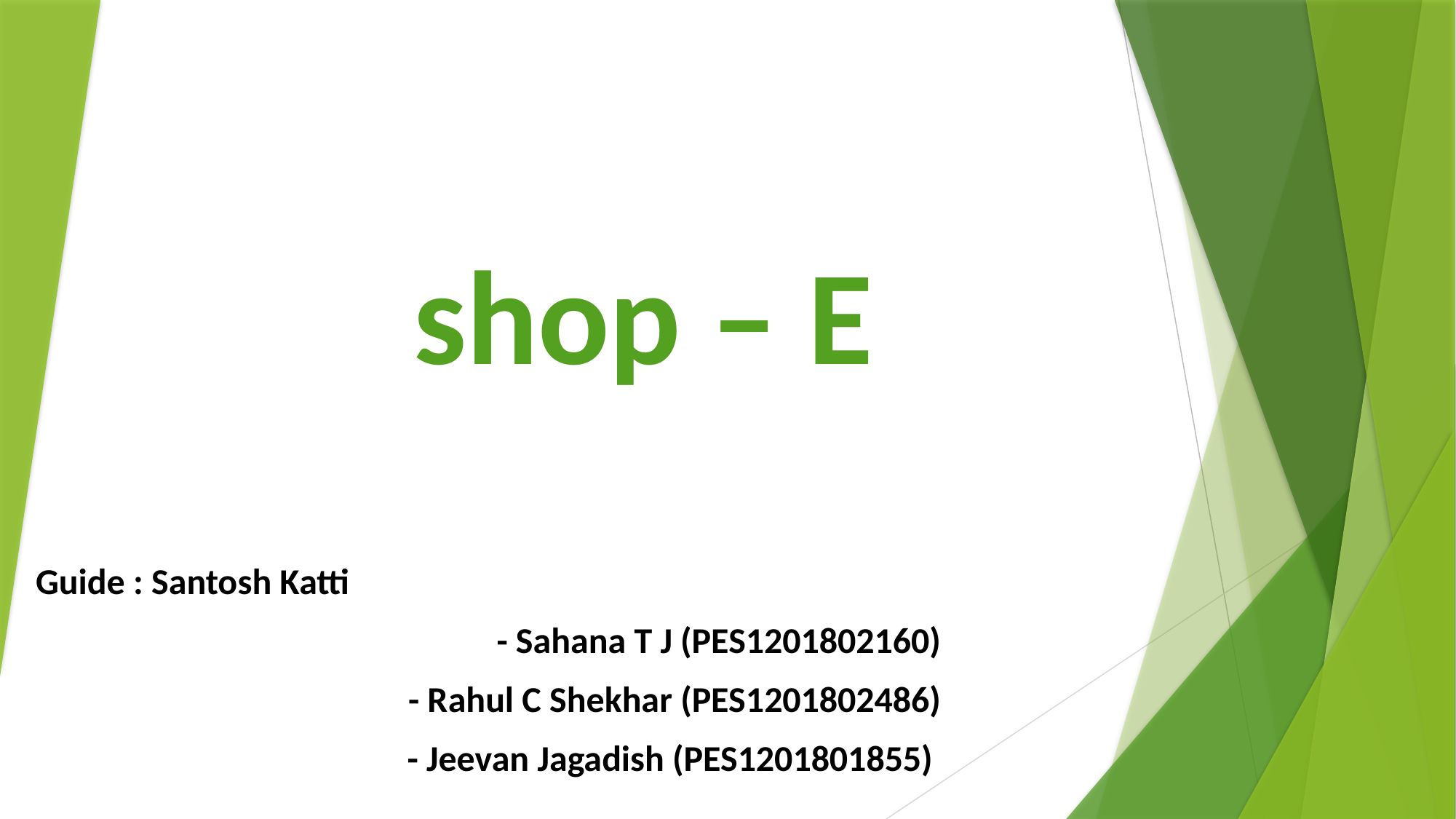

# shop – E
Guide : Santosh Katti
- Sahana T J (PES1201802160)
- Rahul C Shekhar (PES1201802486)
- Jeevan Jagadish (PES1201801855)